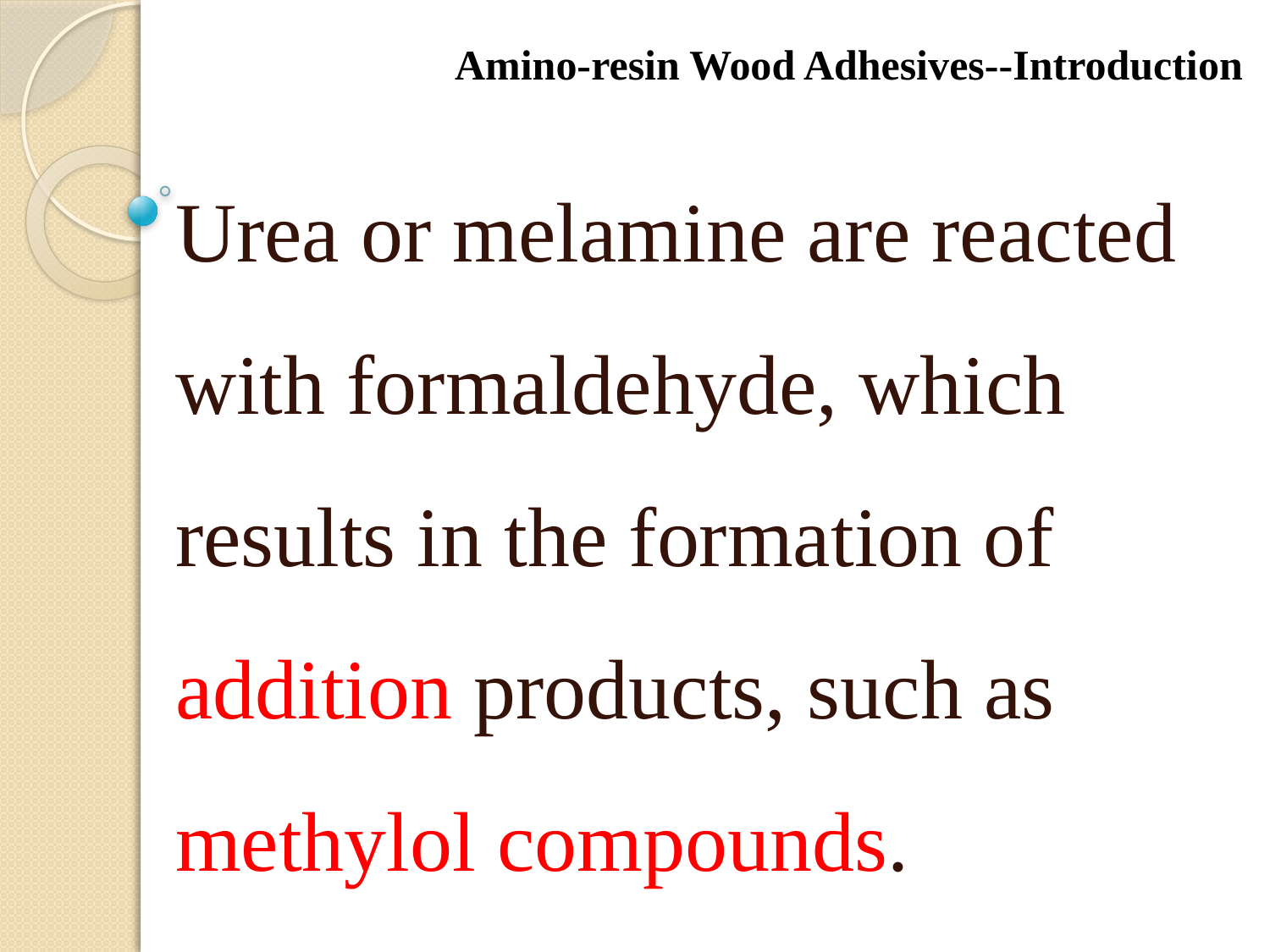

Amino-resin Wood Adhesives--Introduction
Urea or melamine are reacted with formaldehyde, which results in the formation of addition products, such as methylol compounds.